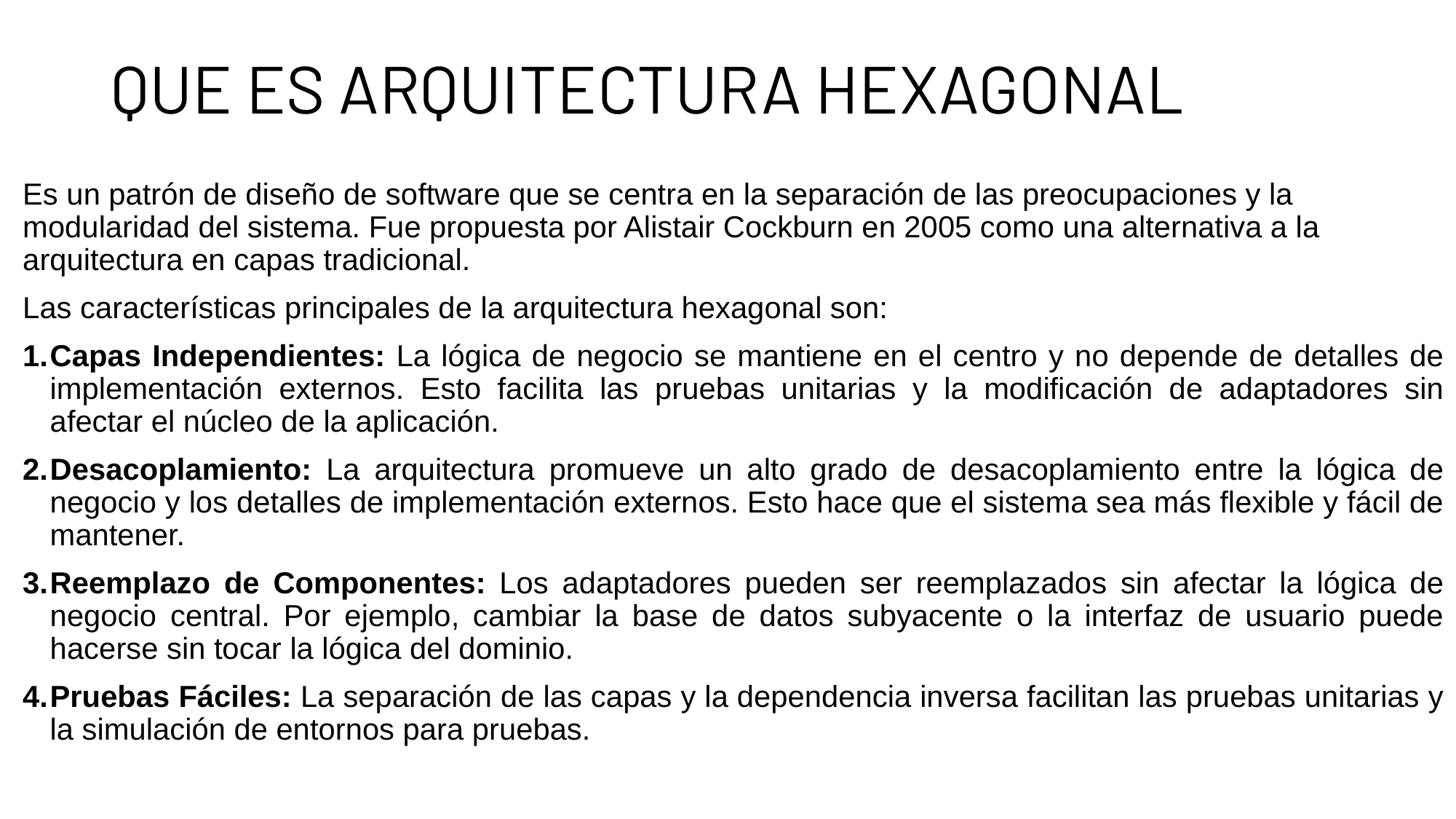

# QUE ES ARQUITECTURA HEXAGONAL
Es un patrón de diseño de software que se centra en la separación de las preocupaciones y la modularidad del sistema. Fue propuesta por Alistair Cockburn en 2005 como una alternativa a la arquitectura en capas tradicional.
Las características principales de la arquitectura hexagonal son:
Capas Independientes: La lógica de negocio se mantiene en el centro y no depende de detalles de implementación externos. Esto facilita las pruebas unitarias y la modificación de adaptadores sin afectar el núcleo de la aplicación.
Desacoplamiento: La arquitectura promueve un alto grado de desacoplamiento entre la lógica de negocio y los detalles de implementación externos. Esto hace que el sistema sea más flexible y fácil de mantener.
Reemplazo de Componentes: Los adaptadores pueden ser reemplazados sin afectar la lógica de negocio central. Por ejemplo, cambiar la base de datos subyacente o la interfaz de usuario puede hacerse sin tocar la lógica del dominio.
Pruebas Fáciles: La separación de las capas y la dependencia inversa facilitan las pruebas unitarias y la simulación de entornos para pruebas.